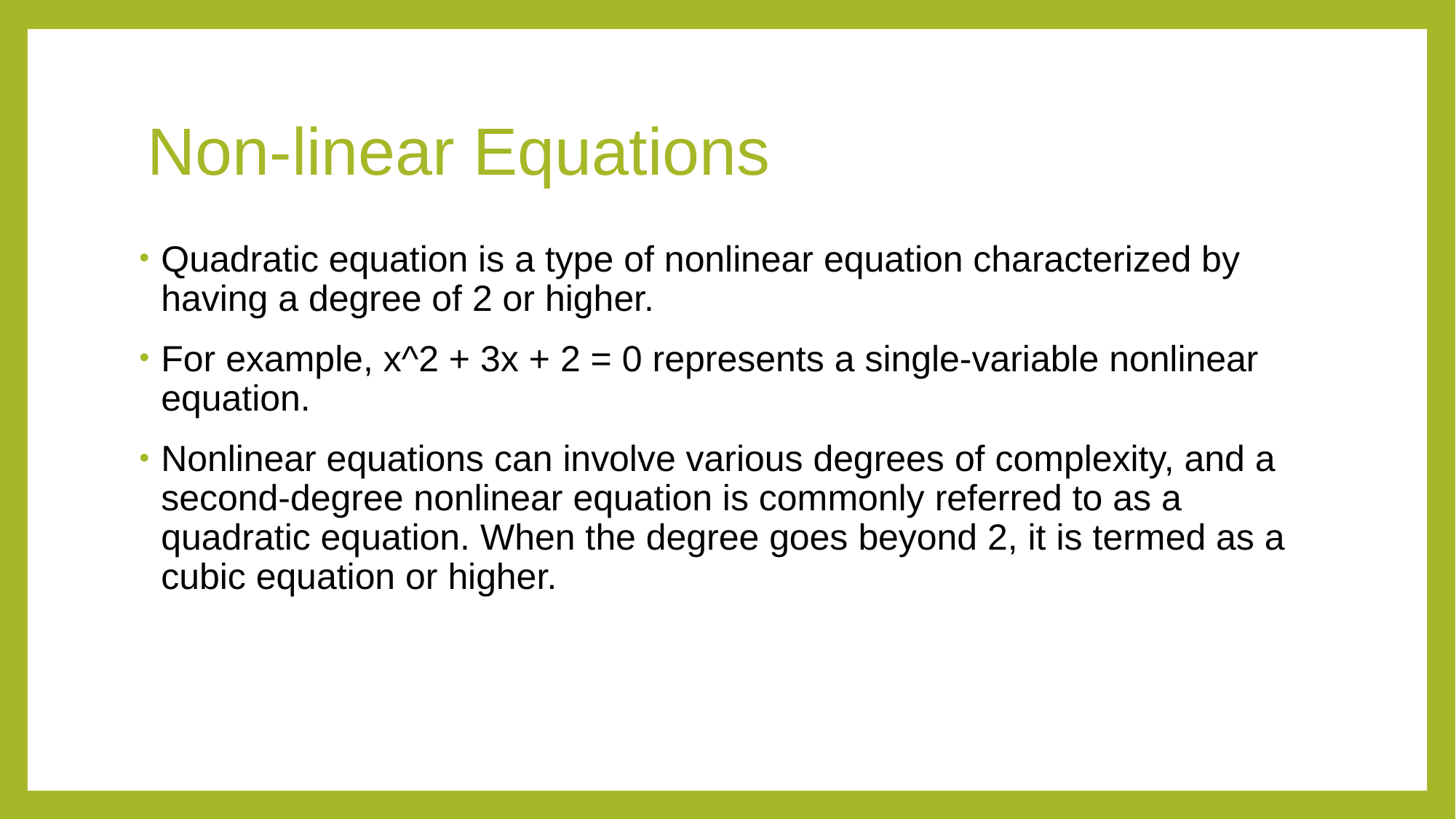

# Non-linear Equations
Quadratic equation is a type of nonlinear equation characterized by having a degree of 2 or higher.
For example, x^2 + 3x + 2 = 0 represents a single-variable nonlinear equation.
Nonlinear equations can involve various degrees of complexity, and a second-degree nonlinear equation is commonly referred to as a quadratic equation. When the degree goes beyond 2, it is termed as a cubic equation or higher.